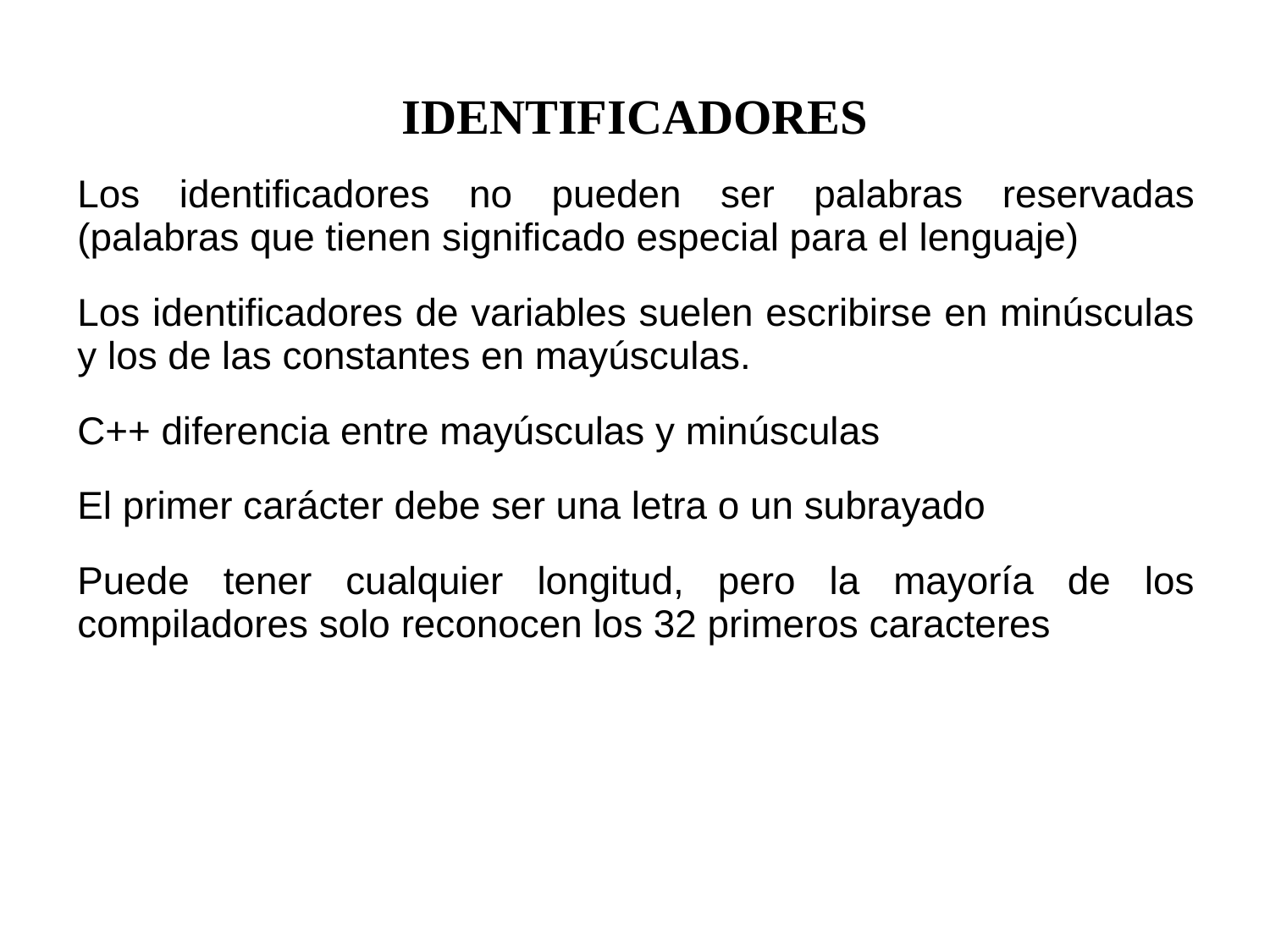

IDENTIFICADORES
Los identificadores no pueden ser palabras reservadas (palabras que tienen significado especial para el lenguaje)
Los identificadores de variables suelen escribirse en minúsculas y los de las constantes en mayúsculas.
C++ diferencia entre mayúsculas y minúsculas
El primer carácter debe ser una letra o un subrayado
Puede tener cualquier longitud, pero la mayoría de los compiladores solo reconocen los 32 primeros caracteres